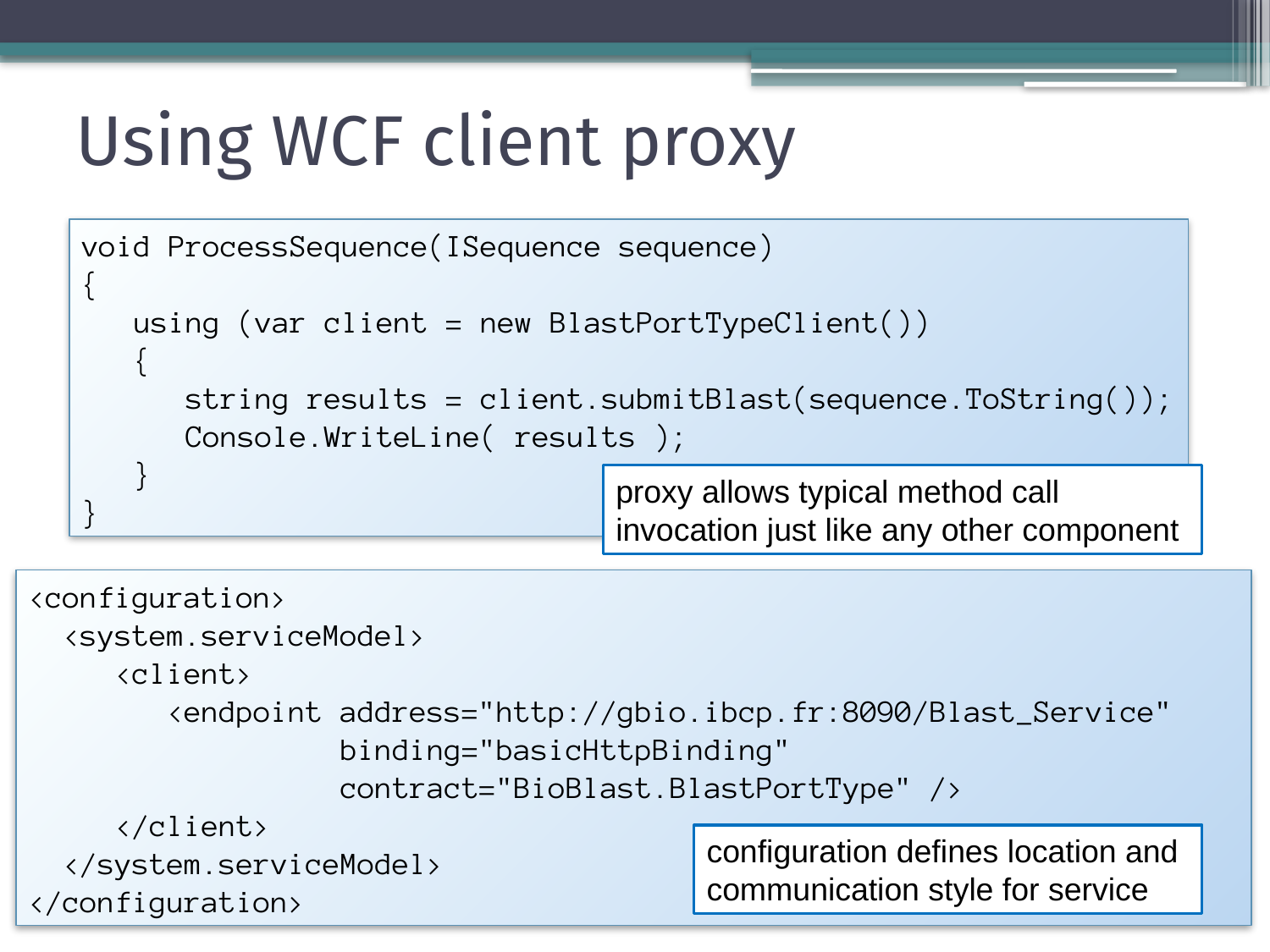

# Using WCF client proxy
void ProcessSequence(ISequence sequence)
{
   using (var client = new BlastPortTypeClient())
   {
      string results = client.submitBlast(sequence.ToString());
      Console.WriteLine( results );
   }
}
proxy allows typical method call invocation just like any other component
<configuration>
  <system.serviceModel>
     <client>
        <endpoint address="http://gbio.ibcp.fr:8090/Blast_Service"
                  binding="basicHttpBinding"
                  contract="BioBlast.BlastPortType" />
     </client>
  </system.serviceModel>
</configuration>
configuration defines location and communication style for service